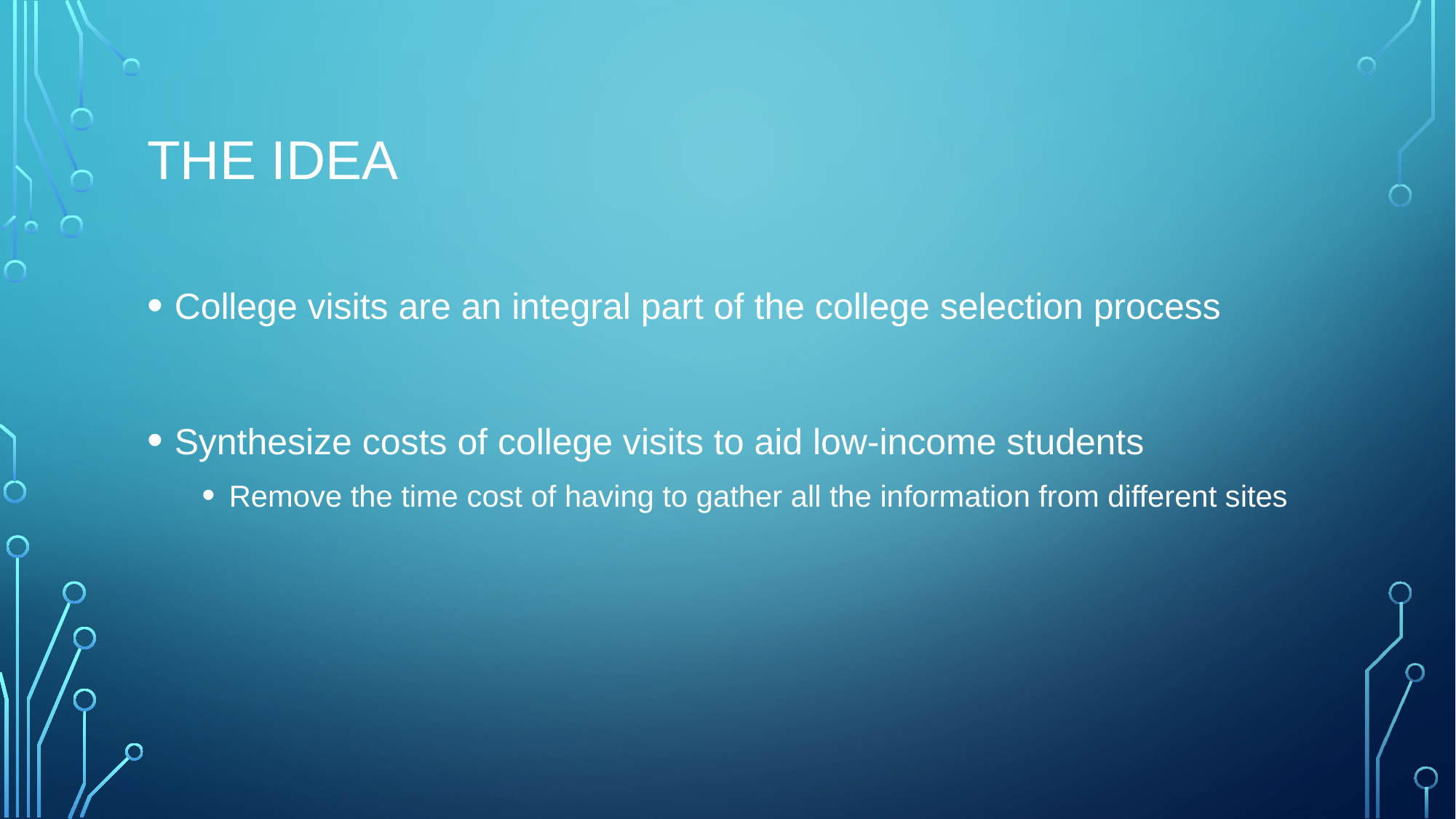

# The idea
College visits are an integral part of the college selection process

Synthesize costs of college visits to aid low-income students
Remove the time cost of having to gather all the information from different sites